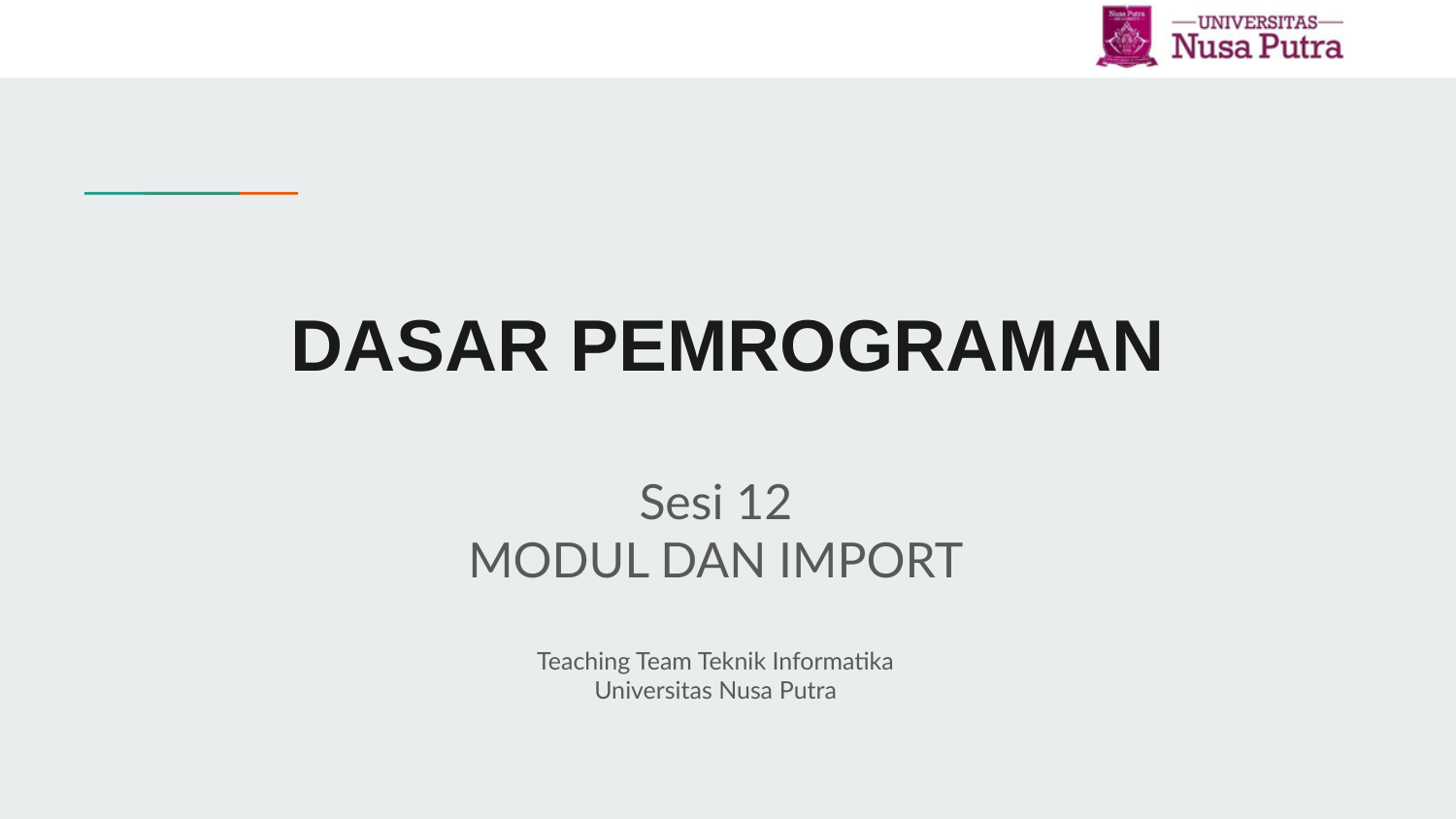

# DASAR PEMROGRAMAN
Sesi 12
MODUL DAN IMPORT

Teaching Team Teknik Informatika
Universitas Nusa Putra